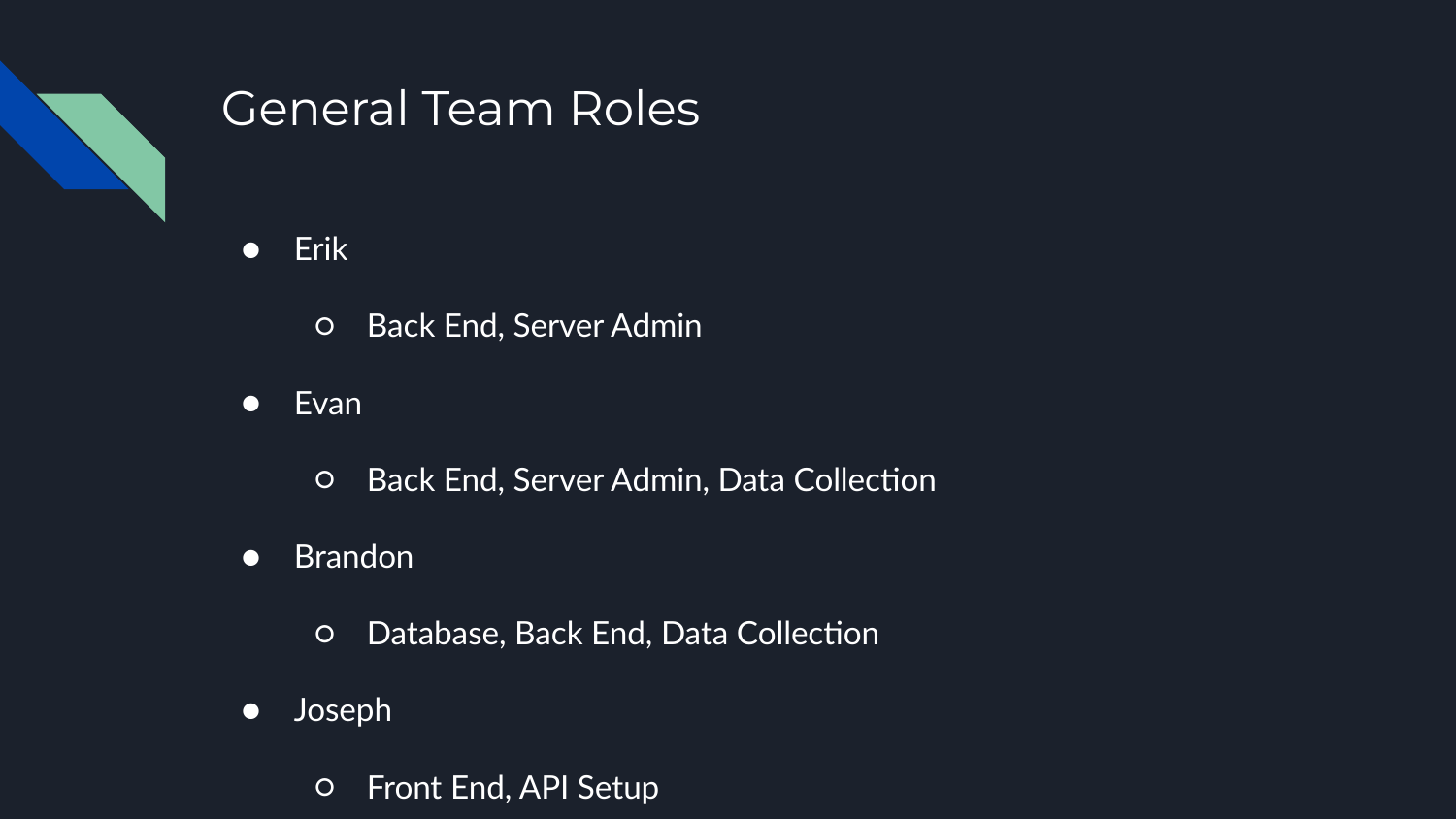

# General Team Roles
Erik
Back End, Server Admin
Evan
Back End, Server Admin, Data Collection
Brandon
Database, Back End, Data Collection
Joseph
Front End, API Setup
Kyle
Front End, API Setup
Matthew
Documentation, Front End, Database